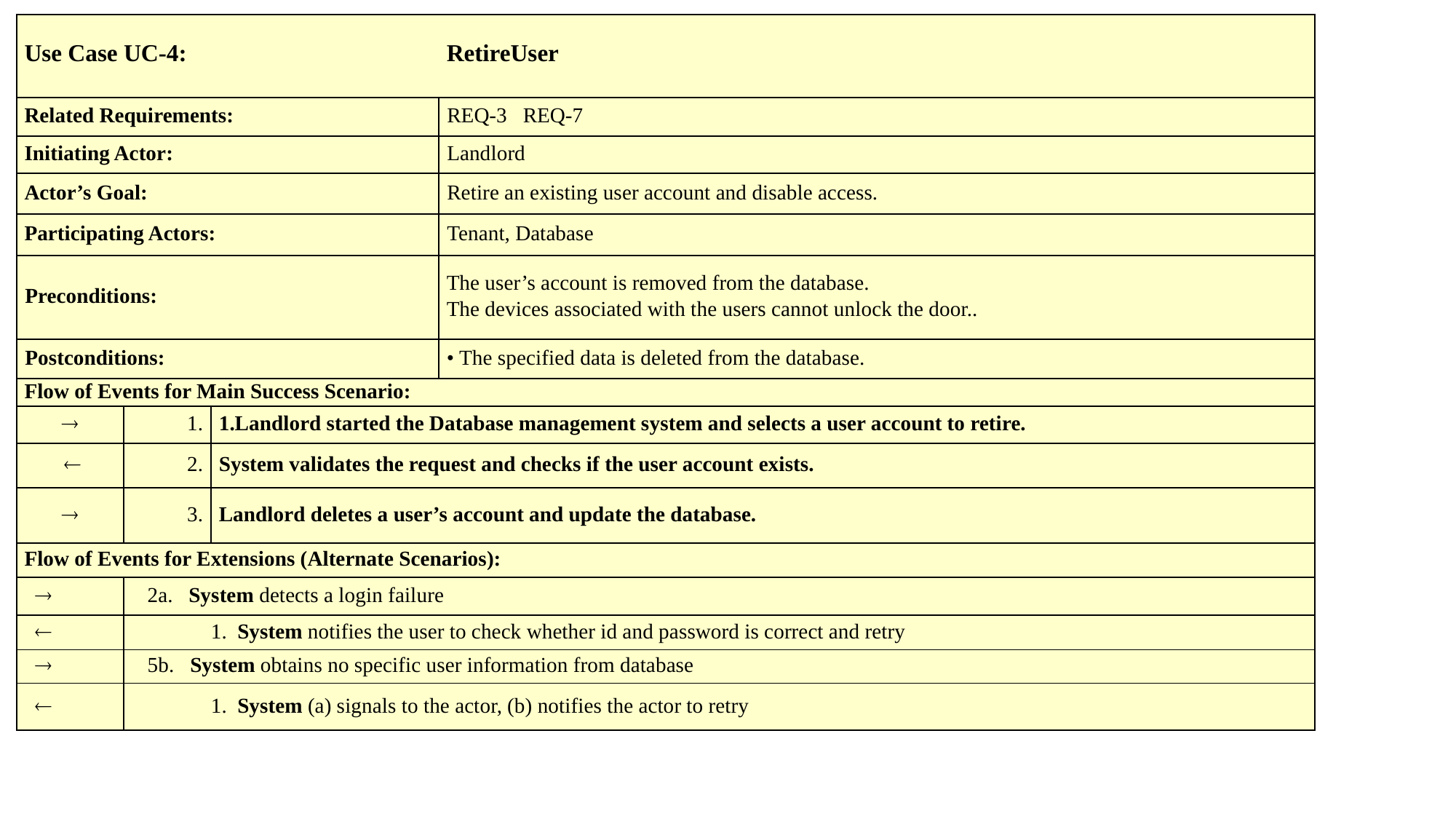

| Use Case UC-4: |  |  | RetireUser |
| --- | --- | --- | --- |
| Related Requirements: |  |  | REQ-3 REQ-7 |
| Initiating Actor: |  |  | Landlord |
| Actor’s Goal: |  |  | Retire an existing user account and disable access. |
| Participating Actors: |  |  | Tenant, Database |
| Preconditions: |  |  | The user’s account is removed from the database. The devices associated with the users cannot unlock the door.. |
| Postconditions: |  |  | • The specified data is deleted from the database. |
| Flow of Events for Main Success Scenario: |  |  |  |
| → | 1. | 1.Landlord started the Database management system and selects a user account to retire. |  |
| ← | 2. | System validates the request and checks if the user account exists. |  |
| → | 3. | Landlord deletes a user’s account and update the database. |  |
| Flow of Events for Extensions (Alternate Scenarios): |  |  |  |
| → | 2a. System detects a login failure |  |  |
| ← | 1. System notifies the user to check whether id and password is correct and retry |  |  |
| → | 5b. System obtains no specific user information from database |  |  |
| ← | 1. System (a) signals to the actor, (b) notifies the actor to retry |  |  |